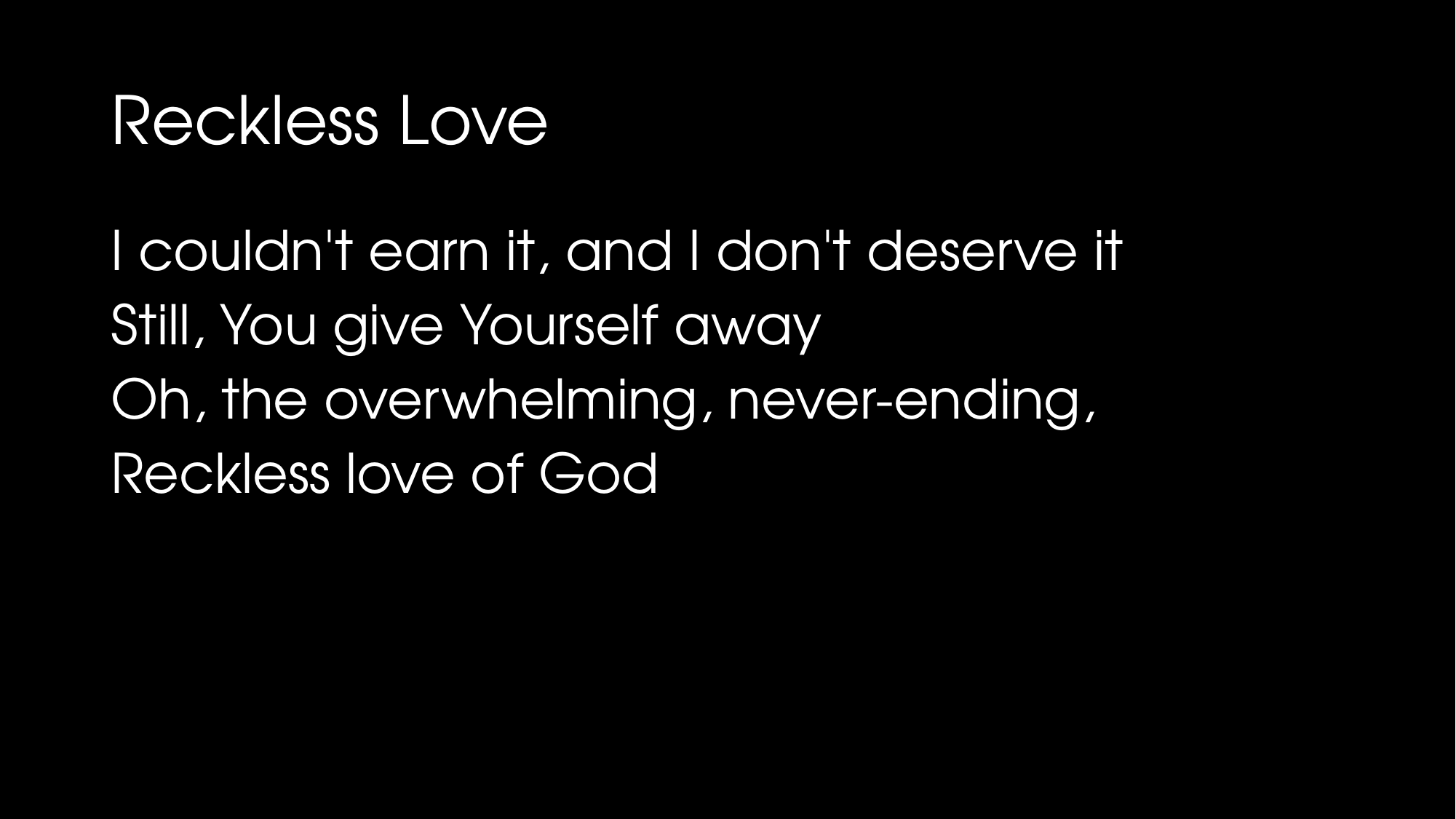

# Reckless Love
I couldn't earn it, and I don't deserve it
Still, You give Yourself away
Oh, the overwhelming, never-ending,
Reckless love of God